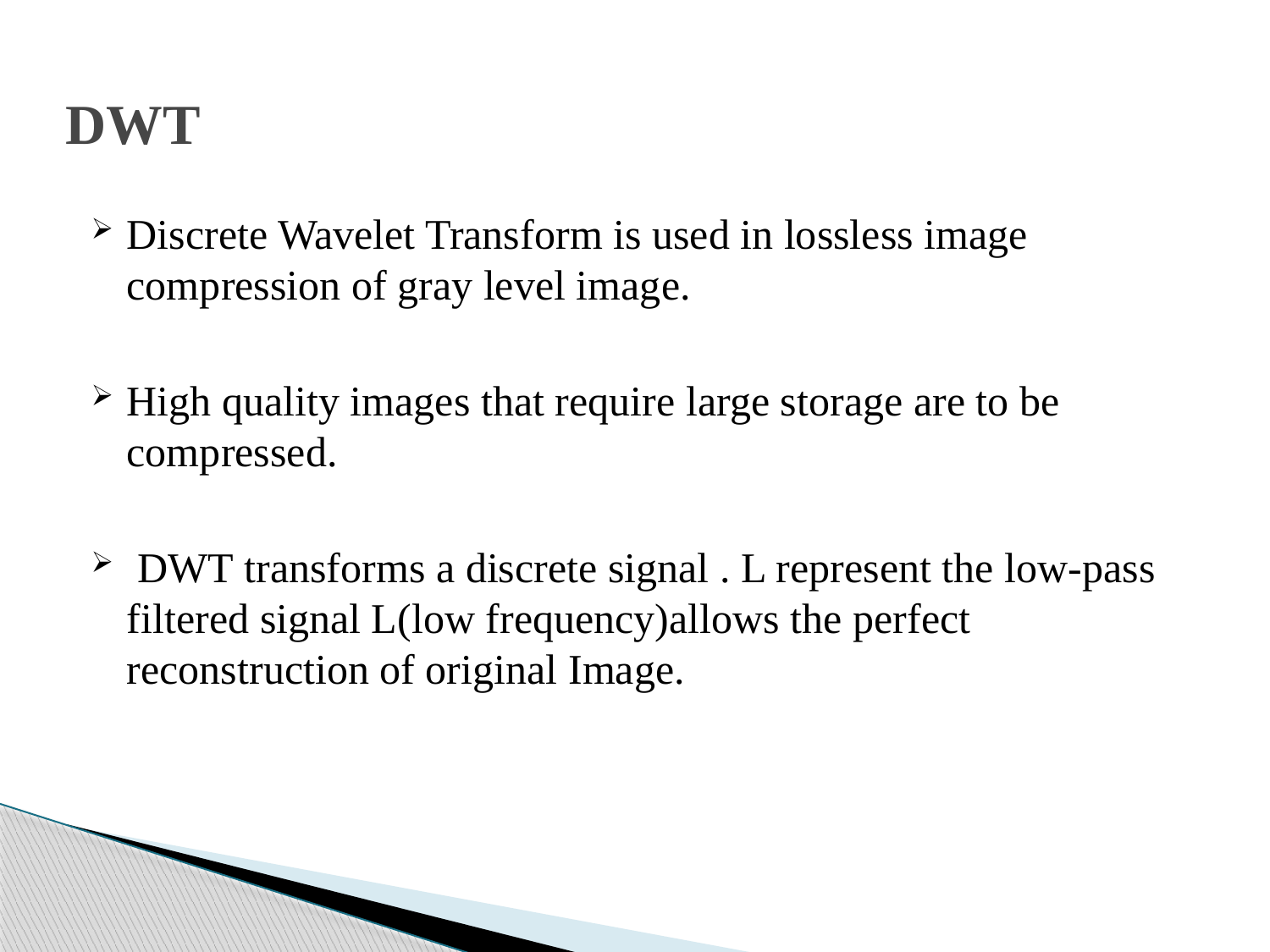

# DWT
Discrete Wavelet Transform is used in lossless image compression of gray level image.

High quality images that require large storage are to be compressed.

 DWT transforms a discrete signal . L represent the low-pass filtered signal L(low frequency)allows the perfect reconstruction of original Image.